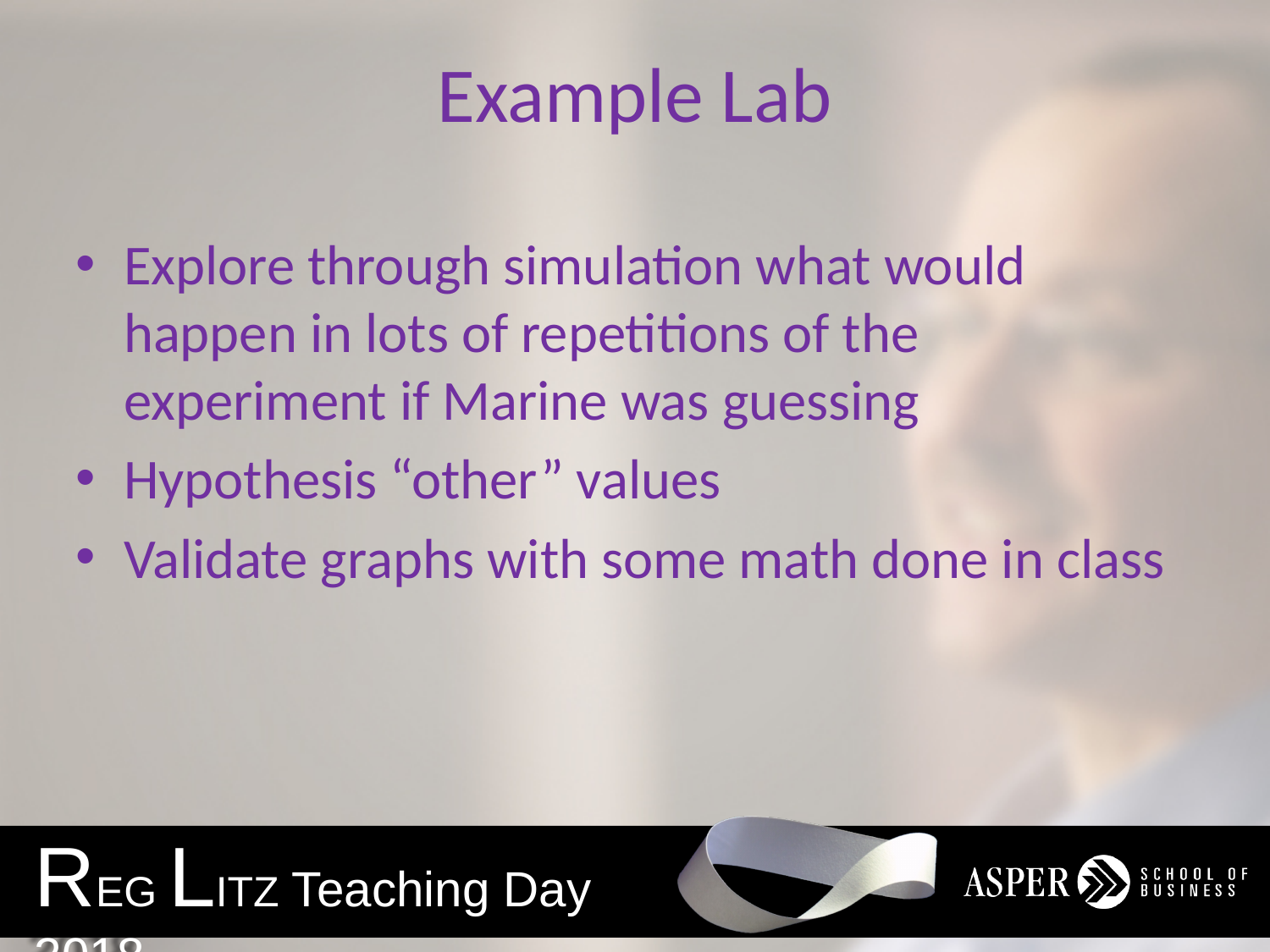

# Example Lab
Explore through simulation what would happen in lots of repetitions of the experiment if Marine was guessing
Hypothesis “other” values
Validate graphs with some math done in class